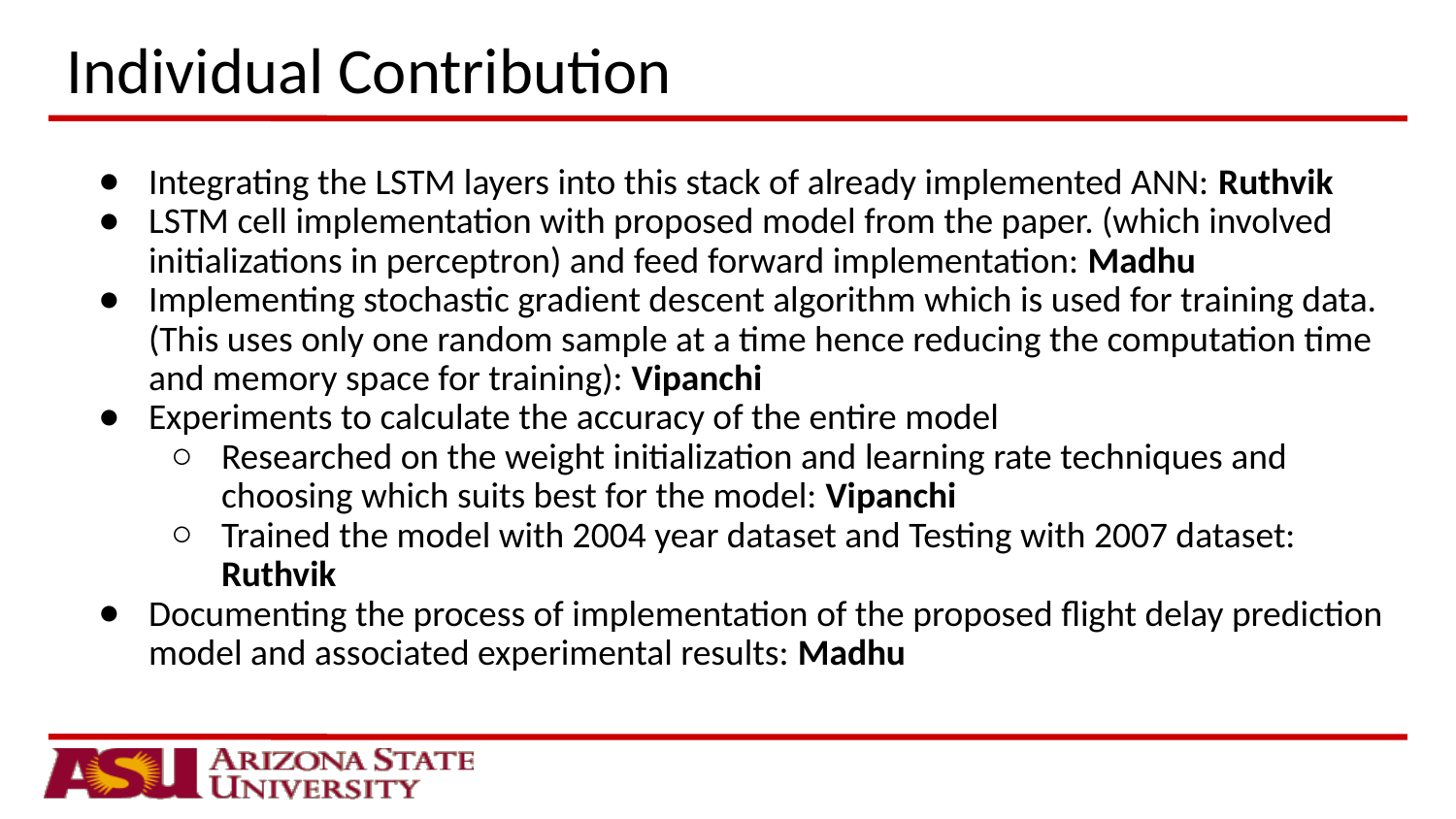

# Individual Contribution

Integrating the LSTM layers into this stack of already implemented ANN: Ruthvik
LSTM cell implementation with proposed model from the paper. (which involved initializations in perceptron) and feed forward implementation: Madhu
Implementing stochastic gradient descent algorithm which is used for training data.(This uses only one random sample at a time hence reducing the computation time and memory space for training): Vipanchi
Experiments to calculate the accuracy of the entire model
Researched on the weight initialization and learning rate techniques and choosing which suits best for the model: Vipanchi
Trained the model with 2004 year dataset and Testing with 2007 dataset: Ruthvik
Documenting the process of implementation of the proposed flight delay prediction model and associated experimental results: Madhu